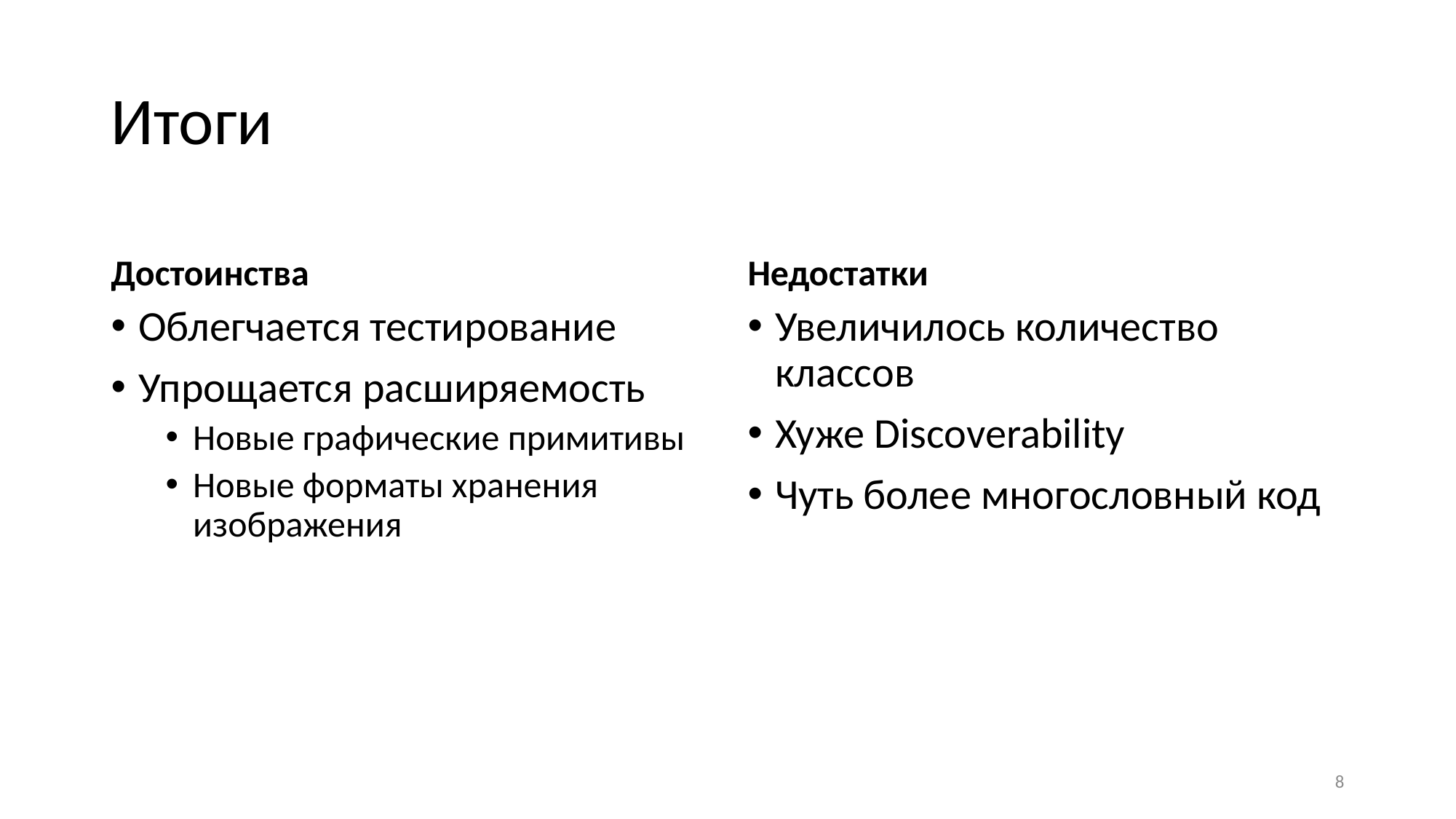

# Итоги
Достоинства
Недостатки
Облегчается тестирование
Упрощается расширяемость
Новые графические примитивы
Новые форматы хранения изображения
Увеличилось количество классов
Хуже Discoverability
Чуть более многословный код
8